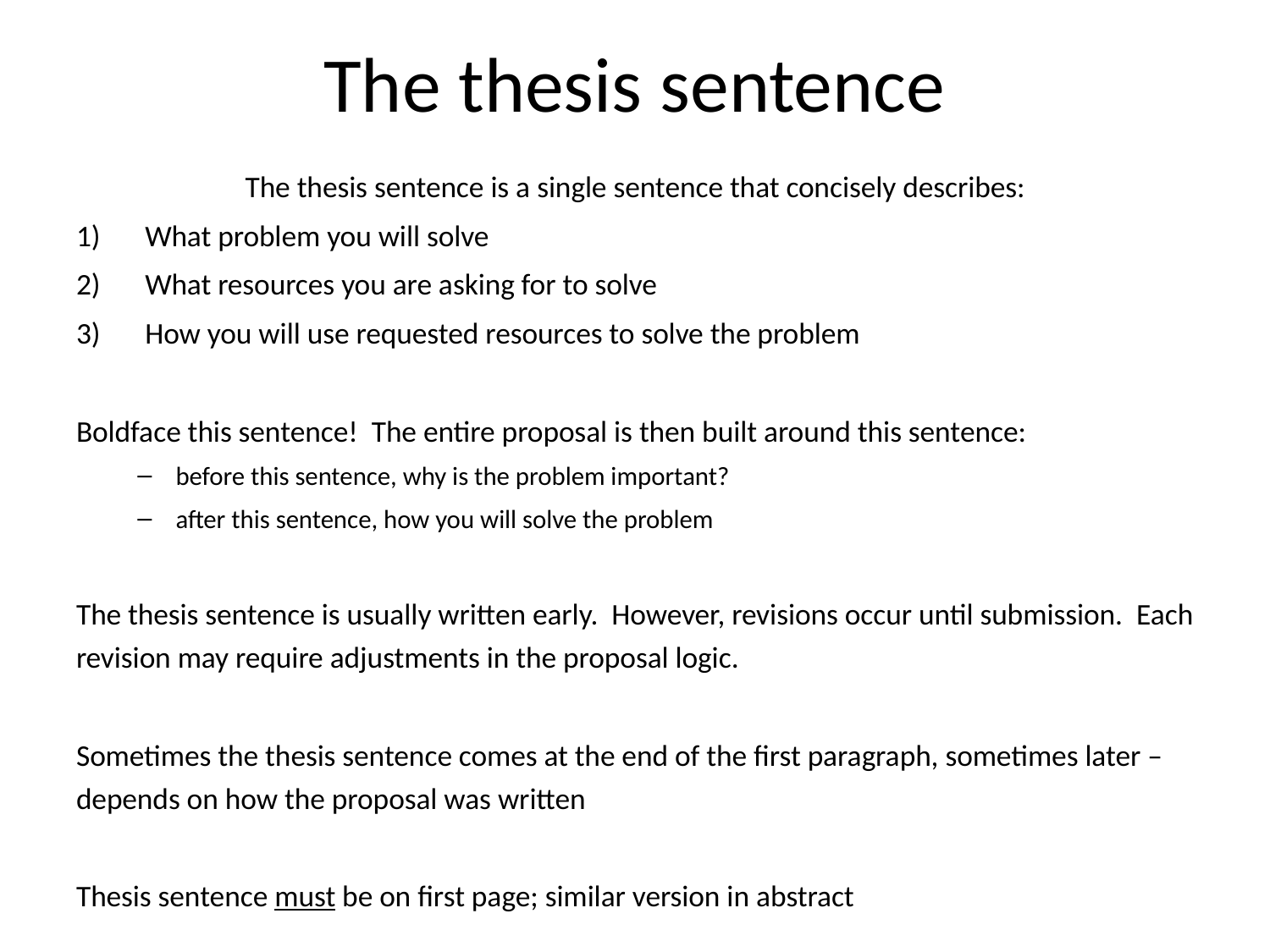

# The thesis sentence
The thesis sentence is a single sentence that concisely describes:
What problem you will solve
What resources you are asking for to solve
How you will use requested resources to solve the problem

Boldface this sentence!  The entire proposal is then built around this sentence:
before this sentence, why is the problem important?
after this sentence, how you will solve the problem

The thesis sentence is usually written early.  However, revisions occur until submission.  Each revision may require adjustments in the proposal logic.

Sometimes the thesis sentence comes at the end of the first paragraph, sometimes later – depends on how the proposal was written

Thesis sentence must be on first page; similar version in abstract